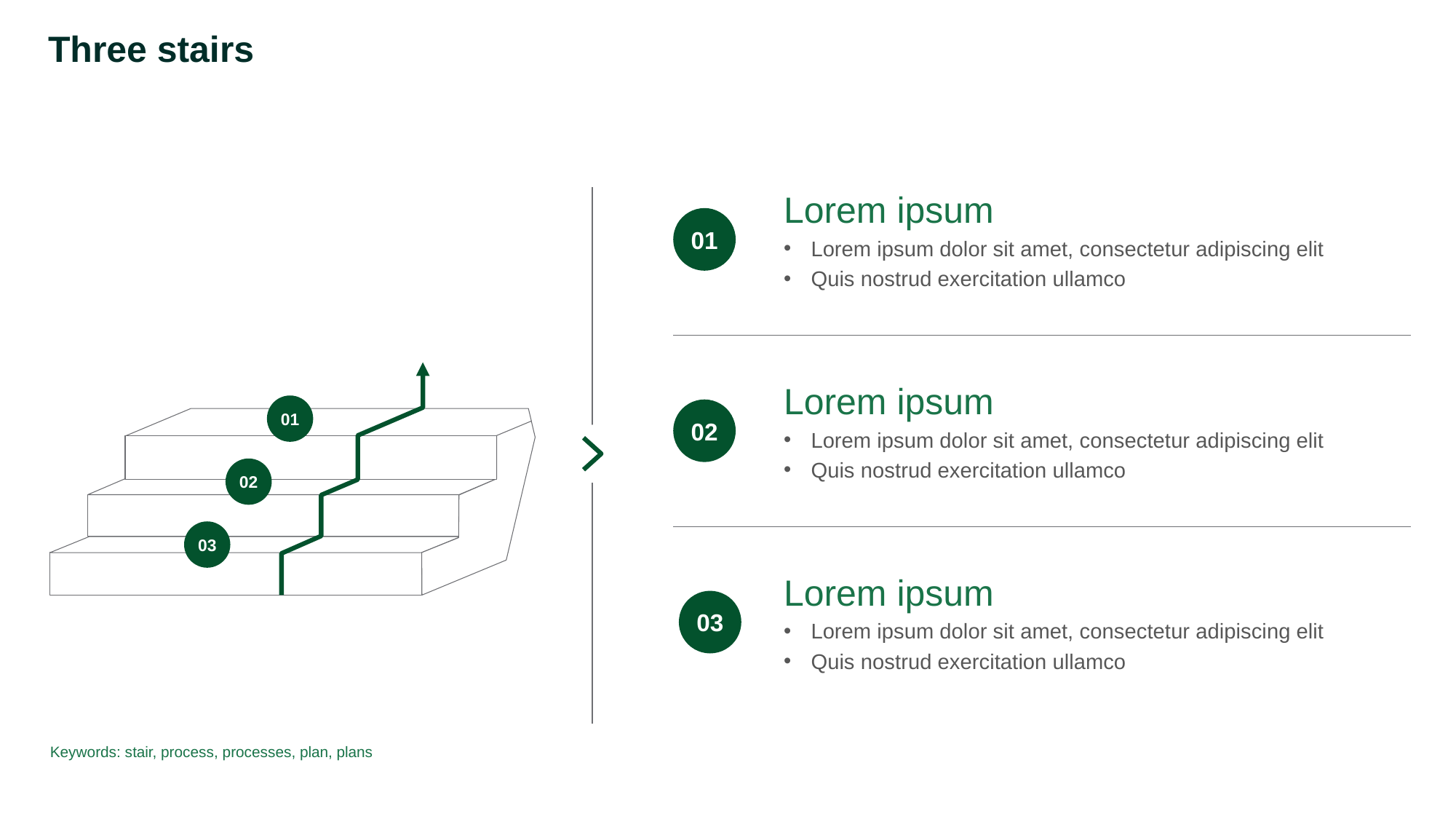

# Three stairs

Lorem ipsum
Lorem ipsum dolor sit amet, consectetur adipiscing elit
Quis nostrud exercitation ullamco
01

Lorem ipsum
Lorem ipsum dolor sit amet, consectetur adipiscing elit
Quis nostrud exercitation ullamco
01
02

02
03
Lorem ipsum
Lorem ipsum dolor sit amet, consectetur adipiscing elit
Quis nostrud exercitation ullamco
03
Keywords: stair, process, processes, plan, plans